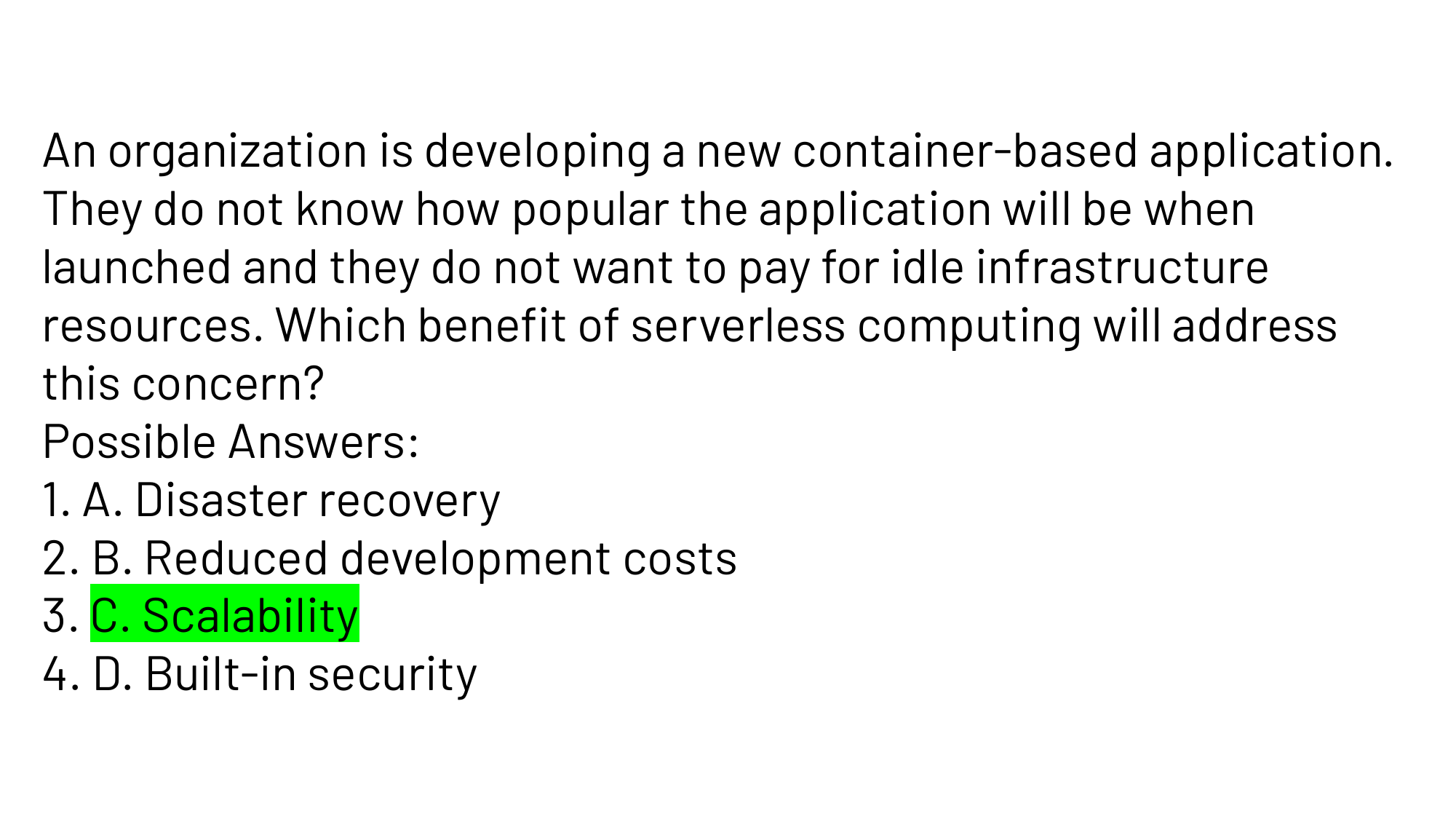

An organization is developing a new container-based application. They do not know how popular the application will be when launched and they do not want to pay for idle infrastructure resources. Which benefit of serverless computing will address this concern?
Possible Answers:
1. A. Disaster recovery
2. B. Reduced development costs
3. C. Scalability
4. D. Built-in security